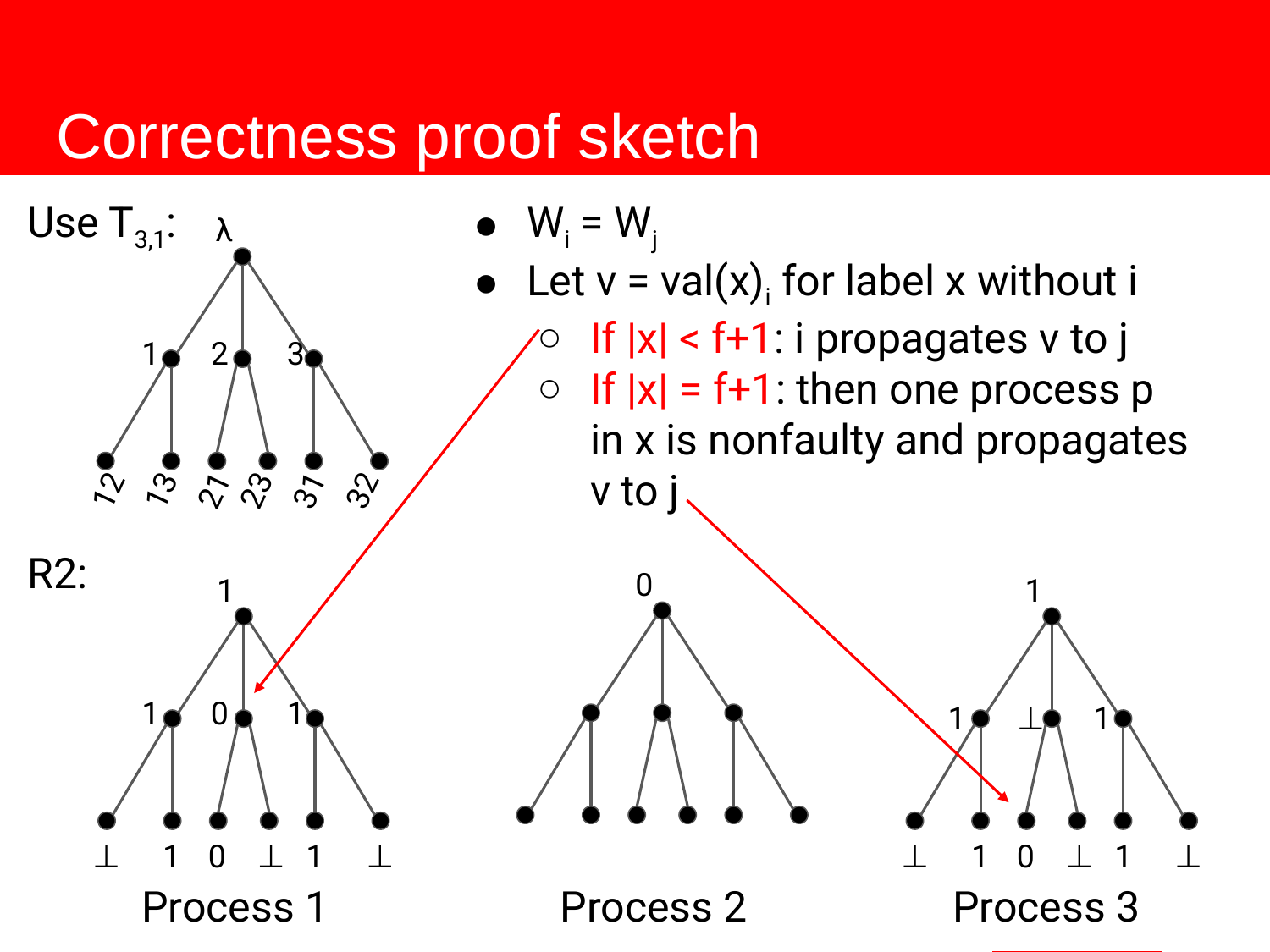

# Correctness proof sketch
Use T3,1:
Wi = Wj
Let v = val(x)i for label x without i
If |x| < f+1: i propagates v to j
If |x| = f+1: then one process p in x is nonfaulty and propagates v to j
λ

1
2
3
12
13
21
23
31
32
R2:
0
1
1

1
0
1
1
⊥
1
⊥
1
0
⊥
1
⊥

⊥
1
0
⊥
1
⊥

Process 1
Process 2
Process 3

14